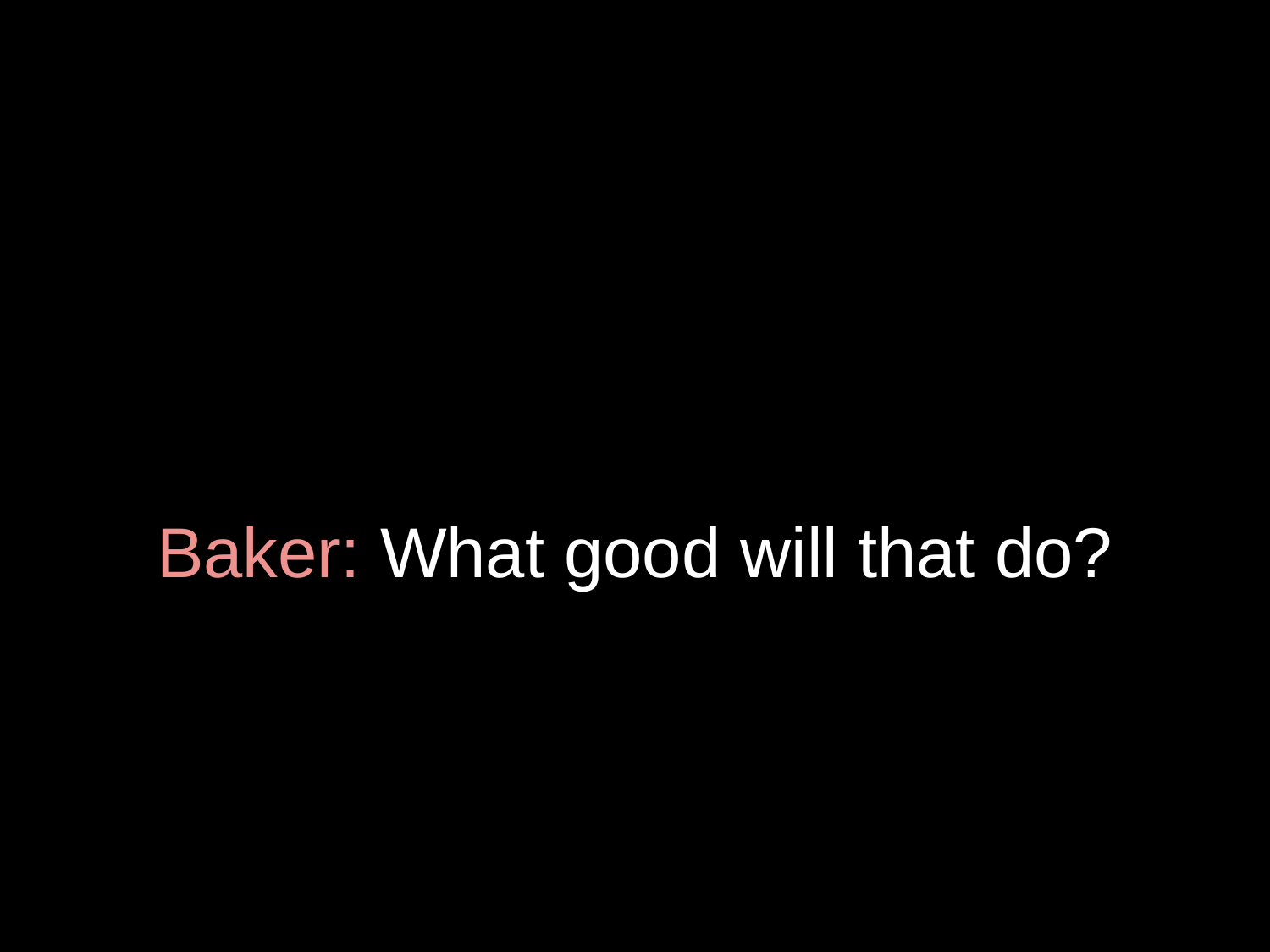

# Baker: What good will that do?